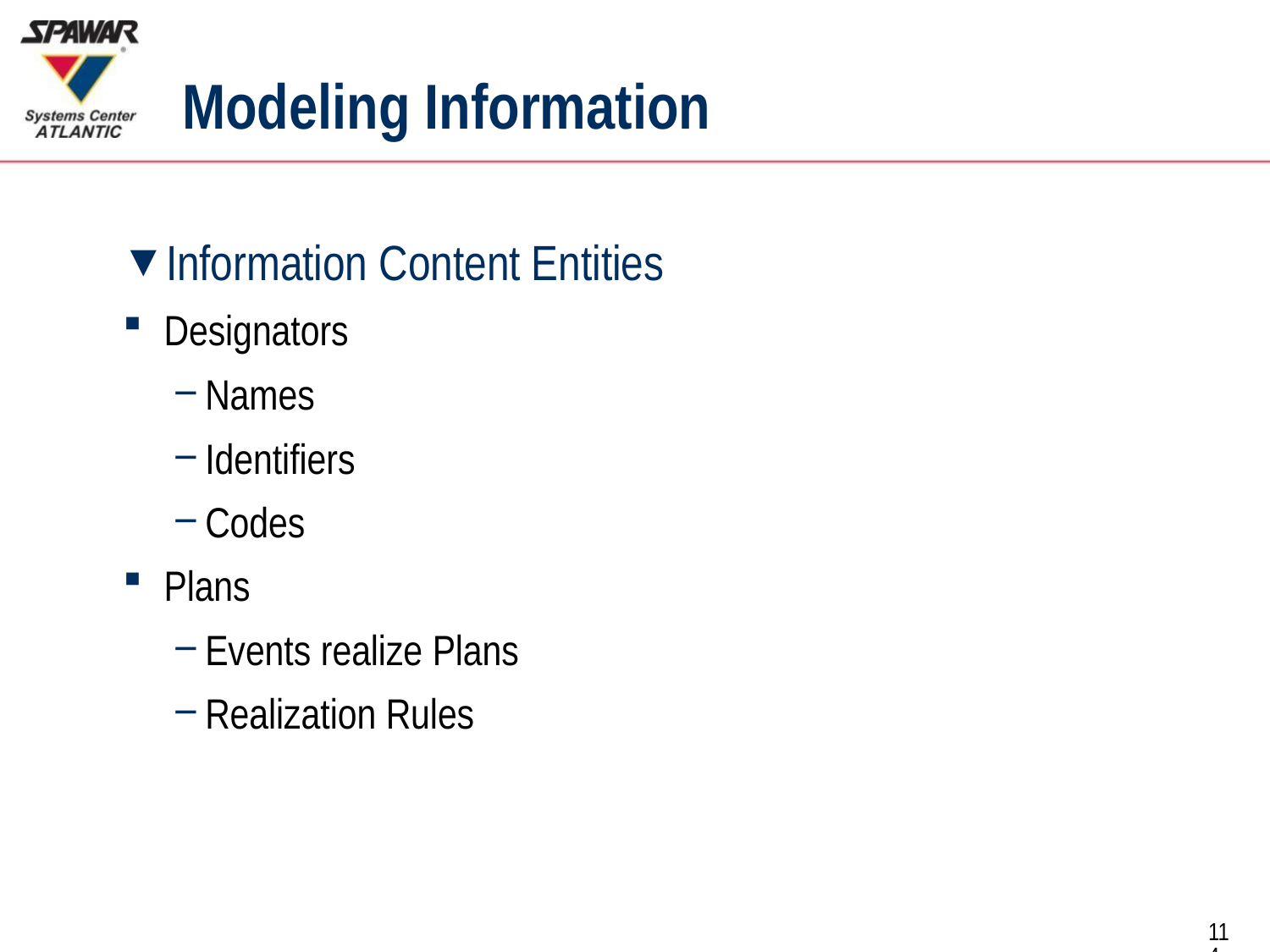

# Modeling Information
Information Content Entities
Designators
Names
Identifiers
Codes
Plans
Events realize Plans
Realization Rules